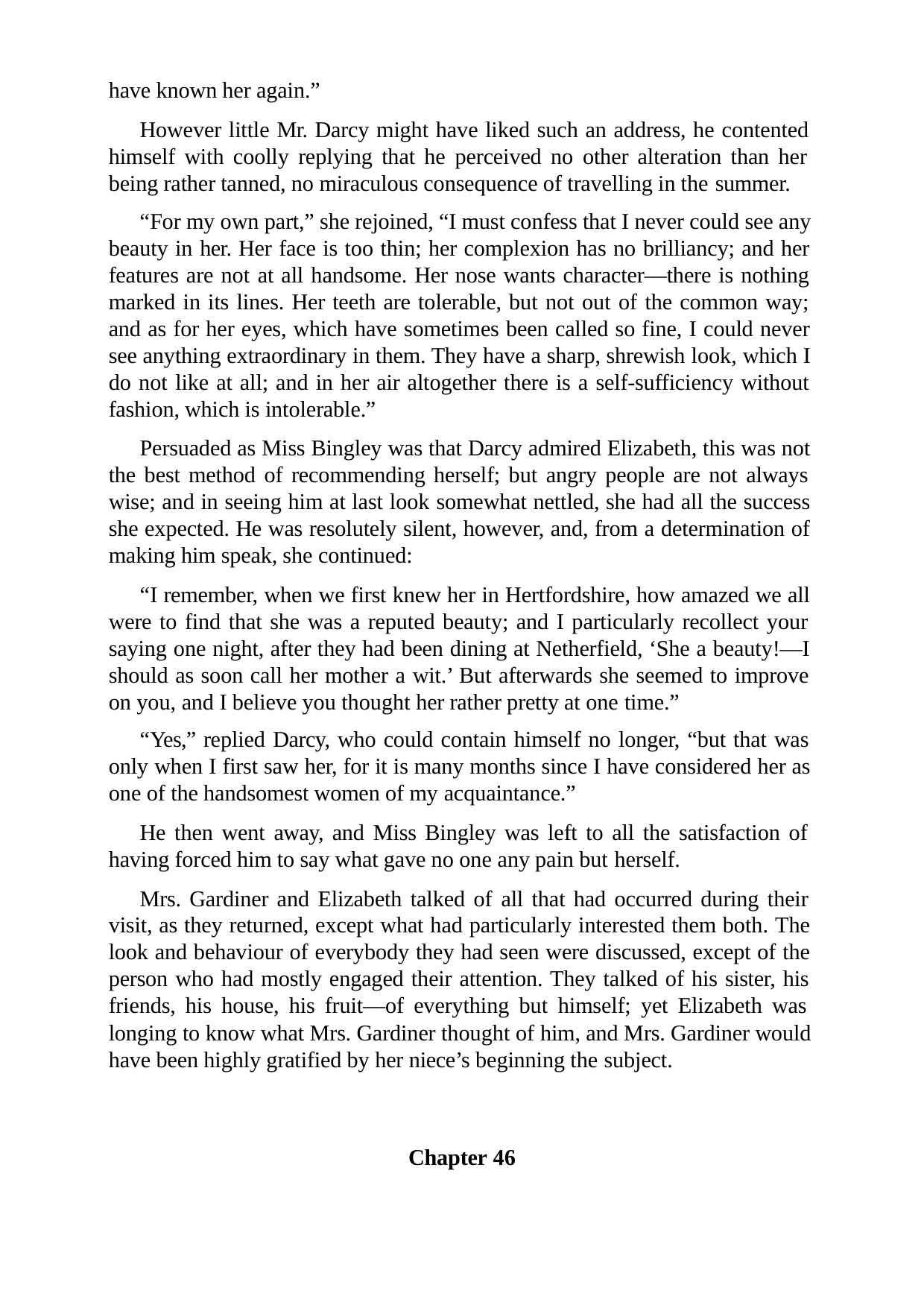

have known her again.”
However little Mr. Darcy might have liked such an address, he contented  himself with coolly replying that he perceived no other alteration than her  being rather tanned, no miraculous consequence of travelling in the summer.
“For my own part,” she rejoined, “I must confess that I never could see any  beauty in her. Her face is too thin; her complexion has no brilliancy; and her  features are not at all handsome. Her nose wants character—there is nothing  marked in its lines. Her teeth are tolerable, but not out of the common way;  and as for her eyes, which have sometimes been called so fine, I could never  see anything extraordinary in them. They have a sharp, shrewish look, which I  do not like at all; and in her air altogether there is a self-sufficiency without  fashion, which is intolerable.”
Persuaded as Miss Bingley was that Darcy admired Elizabeth, this was not  the best method of recommending herself; but angry people are not always  wise; and in seeing him at last look somewhat nettled, she had all the success  she expected. He was resolutely silent, however, and, from a determination of  making him speak, she continued:
“I remember, when we first knew her in Hertfordshire, how amazed we all  were to find that she was a reputed beauty; and I particularly recollect your  saying one night, after they had been dining at Netherfield, ‘She a beauty!—I  should as soon call her mother a wit.’ But afterwards she seemed to improve  on you, and I believe you thought her rather pretty at one time.”
“Yes,” replied Darcy, who could contain himself no longer, “but that was  only when I first saw her, for it is many months since I have considered her as  one of the handsomest women of my acquaintance.”
He then went away, and Miss Bingley was left to all the satisfaction of  having forced him to say what gave no one any pain but herself.
Mrs. Gardiner and Elizabeth talked of all that had occurred during their  visit, as they returned, except what had particularly interested them both. The  look and behaviour of everybody they had seen were discussed, except of the  person who had mostly engaged their attention. They talked of his sister, his  friends, his house, his fruit—of everything but himself; yet Elizabeth was  longing to know what Mrs. Gardiner thought of him, and Mrs. Gardiner would  have been highly gratified by her niece’s beginning the subject.
Chapter 46